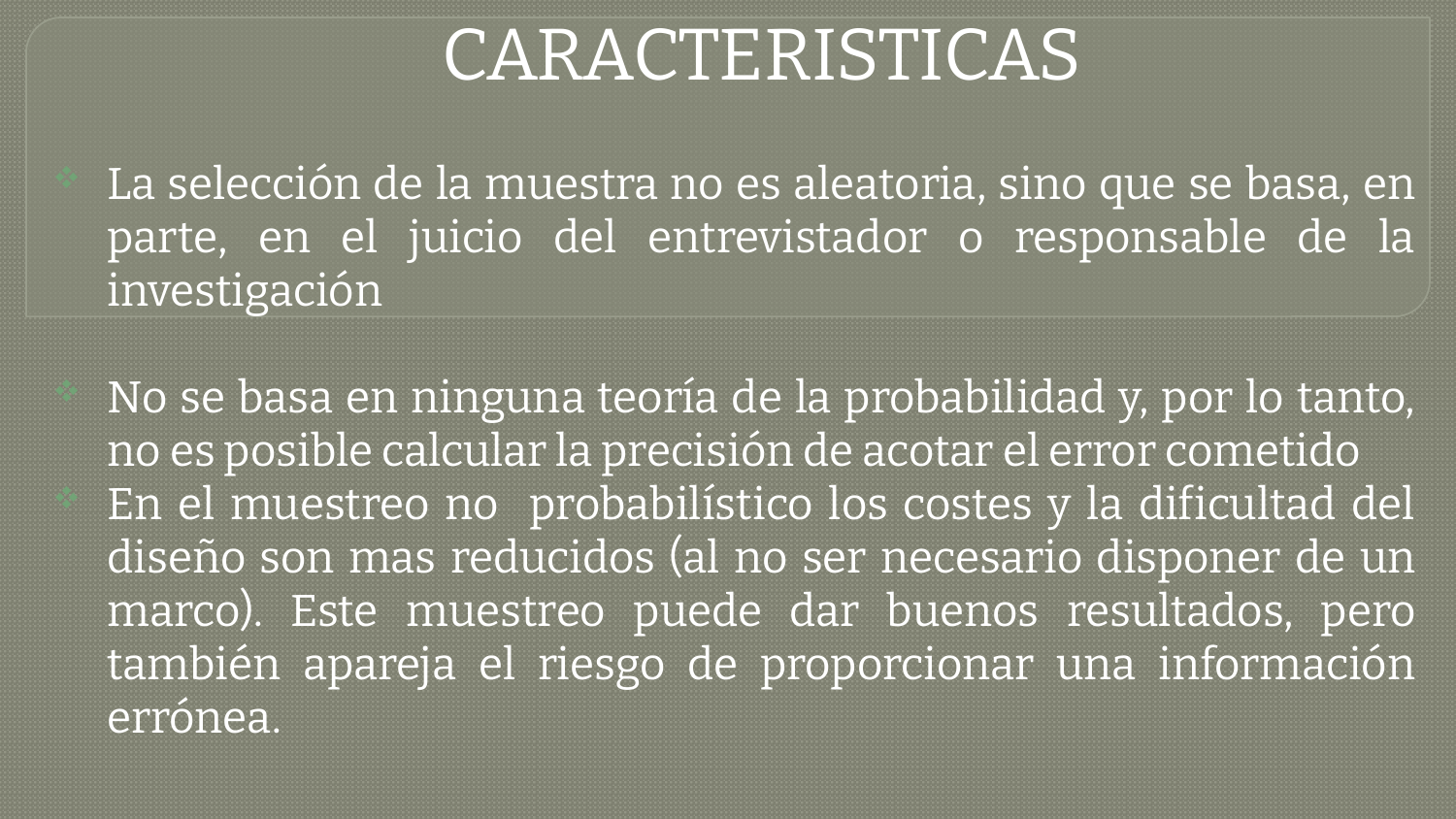

CARACTERISTICAS
La selección de la muestra no es aleatoria, sino que se basa, en parte, en el juicio del entrevistador o responsable de la investigación

No se basa en ninguna teoría de la probabilidad y, por lo tanto, no es posible calcular la precisión de acotar el error cometido
En el muestreo no  probabilístico los costes y la dificultad del diseño son mas reducidos (al no ser necesario disponer de un marco). Este muestreo puede dar buenos resultados, pero también apareja el riesgo de proporcionar una información errónea.